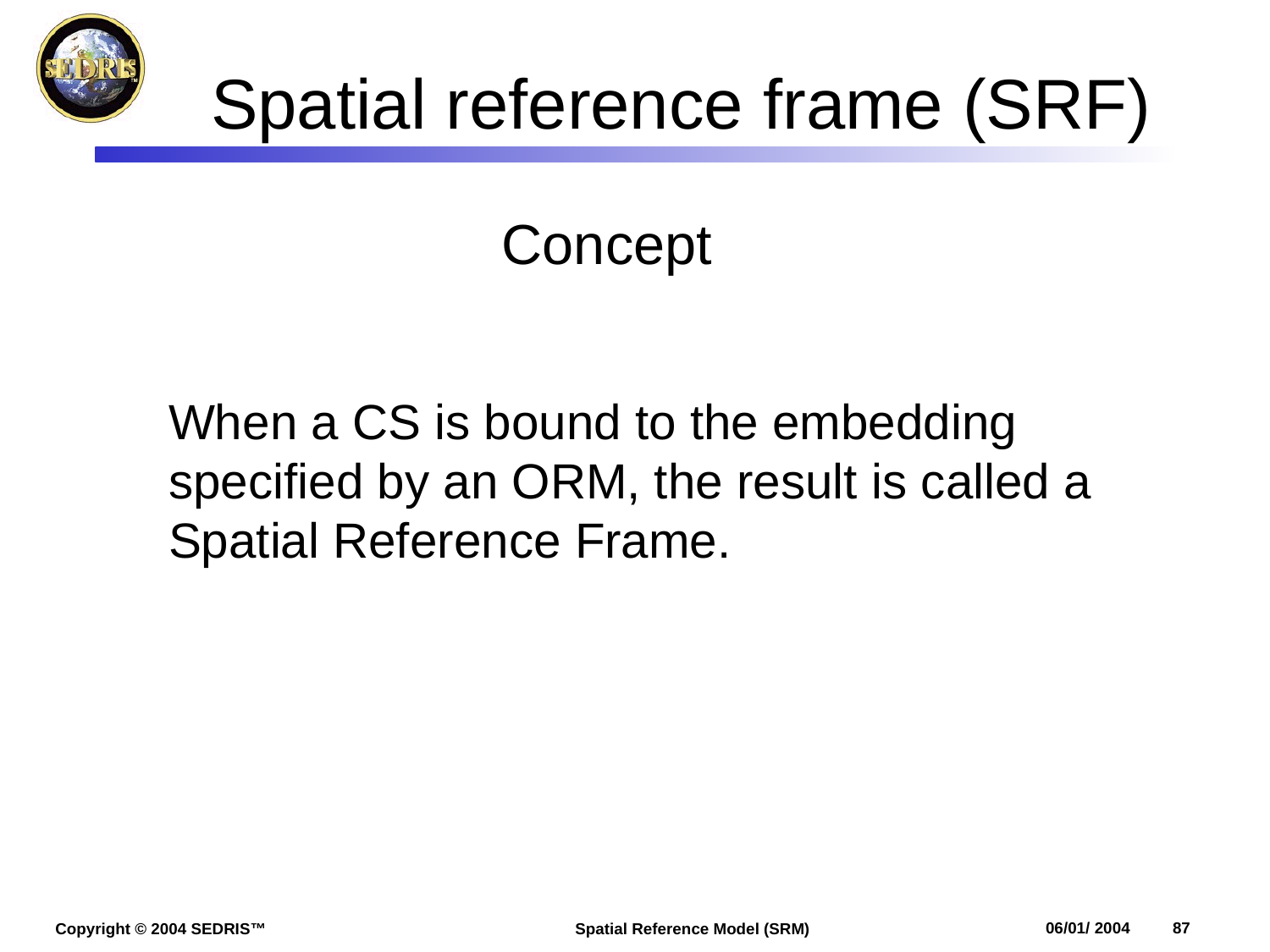

# Spatial reference frame (SRF)
Concept
When a CS is bound to the embedding specified by an ORM, the result is called a
Spatial Reference Frame.